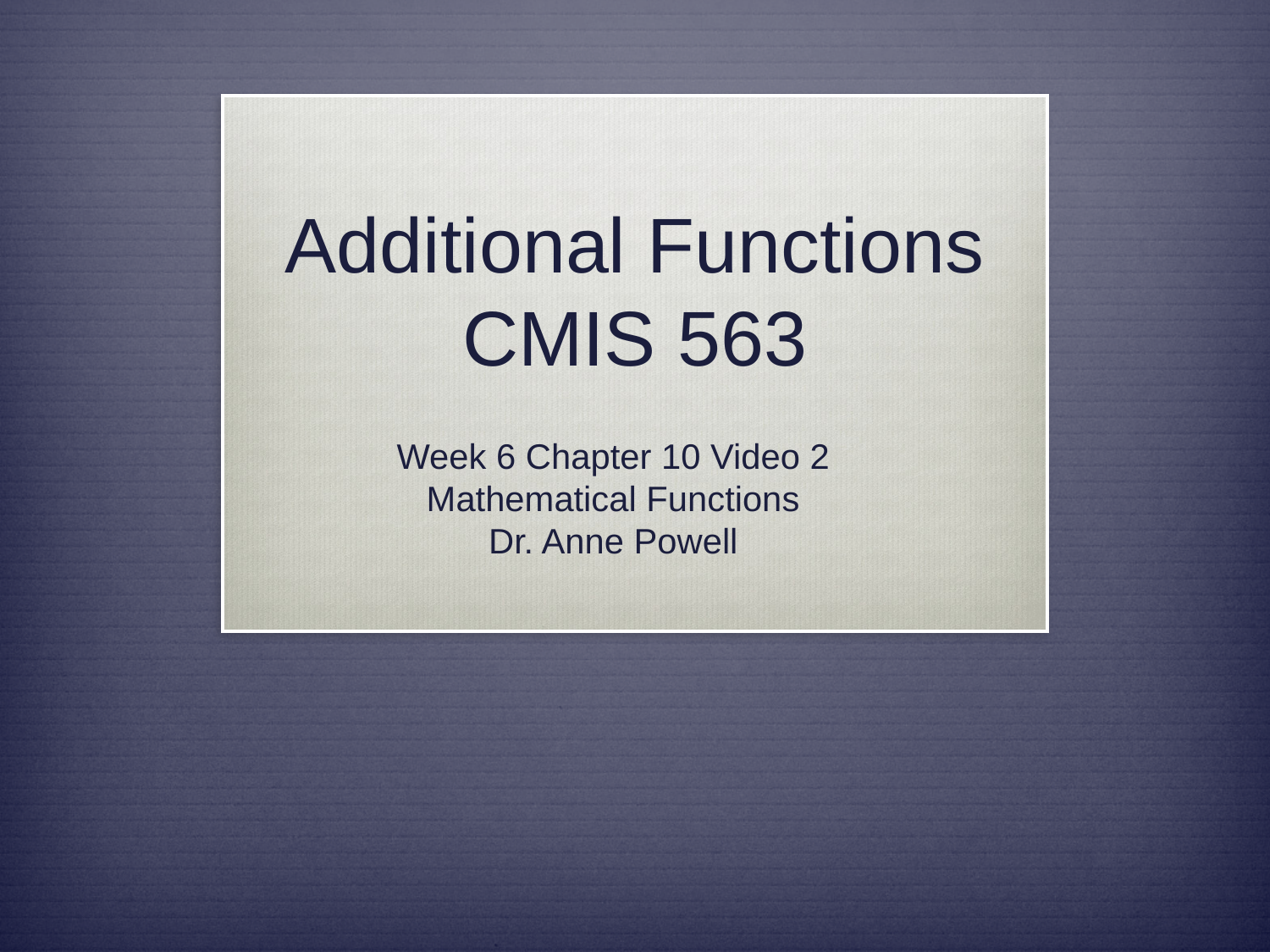

# Additional Functions CMIS 563
Week 6 Chapter 10 Video 2
Mathematical Functions
Dr. Anne Powell